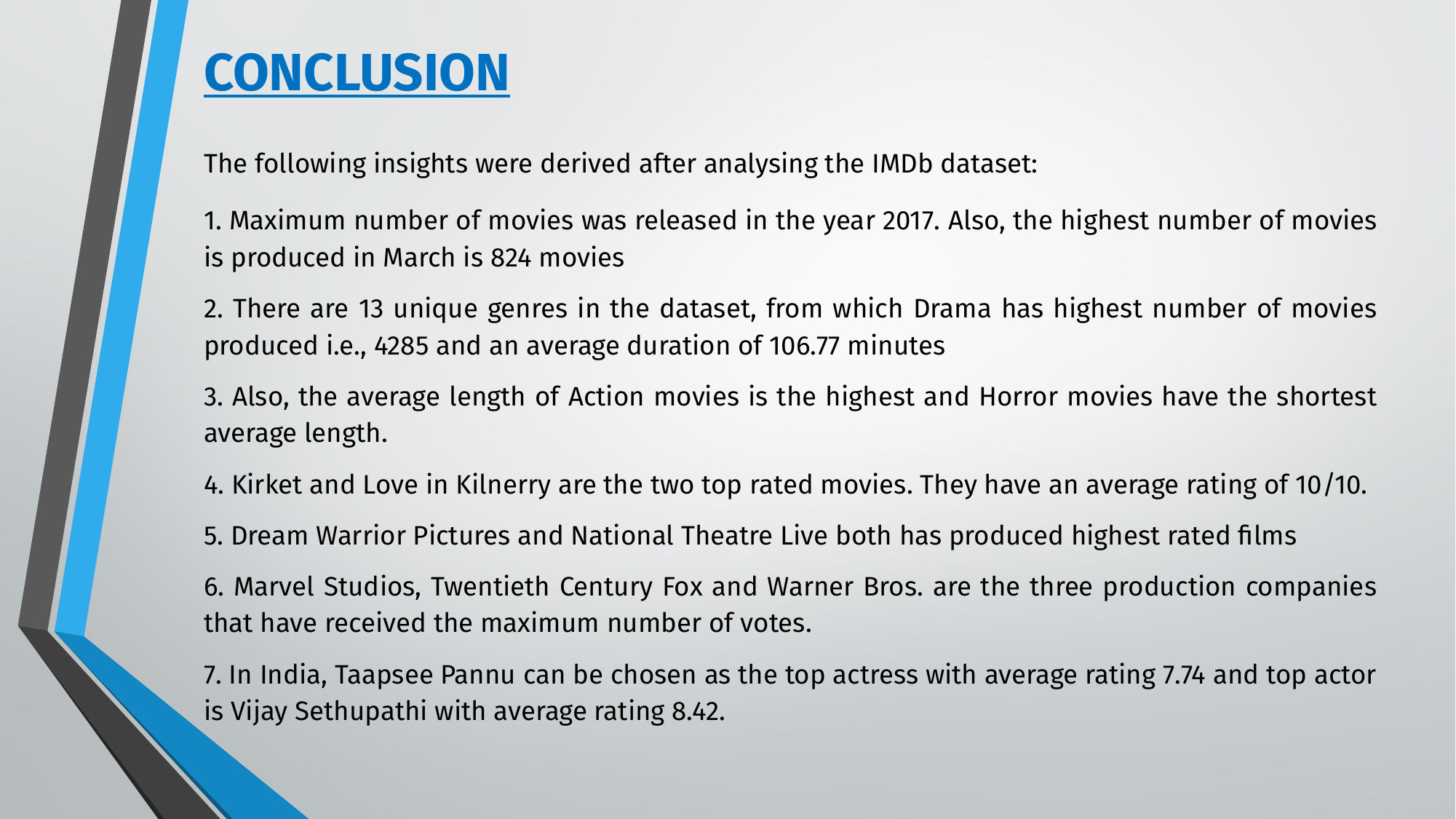

# CONCLUSION
The following insights were derived after analysing the IMDb dataset:
1. Maximum number of movies was released in the year 2017. Also, the highest number of movies is produced in March is 824 movies
2. There are 13 unique genres in the dataset, from which Drama has highest number of movies produced i.e., 4285 and an average duration of 106.77 minutes
3. Also, the average length of Action movies is the highest and Horror movies have the shortest average length.
4. Kirket and Love in Kilnerry are the two top rated movies. They have an average rating of 10/10.
5. Dream Warrior Pictures and National Theatre Live both has produced highest rated films
6. Marvel Studios, Twentieth Century Fox and Warner Bros. are the three production companies that have received the maximum number of votes.
7. In India, Taapsee Pannu can be chosen as the top actress with average rating 7.74 and top actor is Vijay Sethupathi with average rating 8.42.